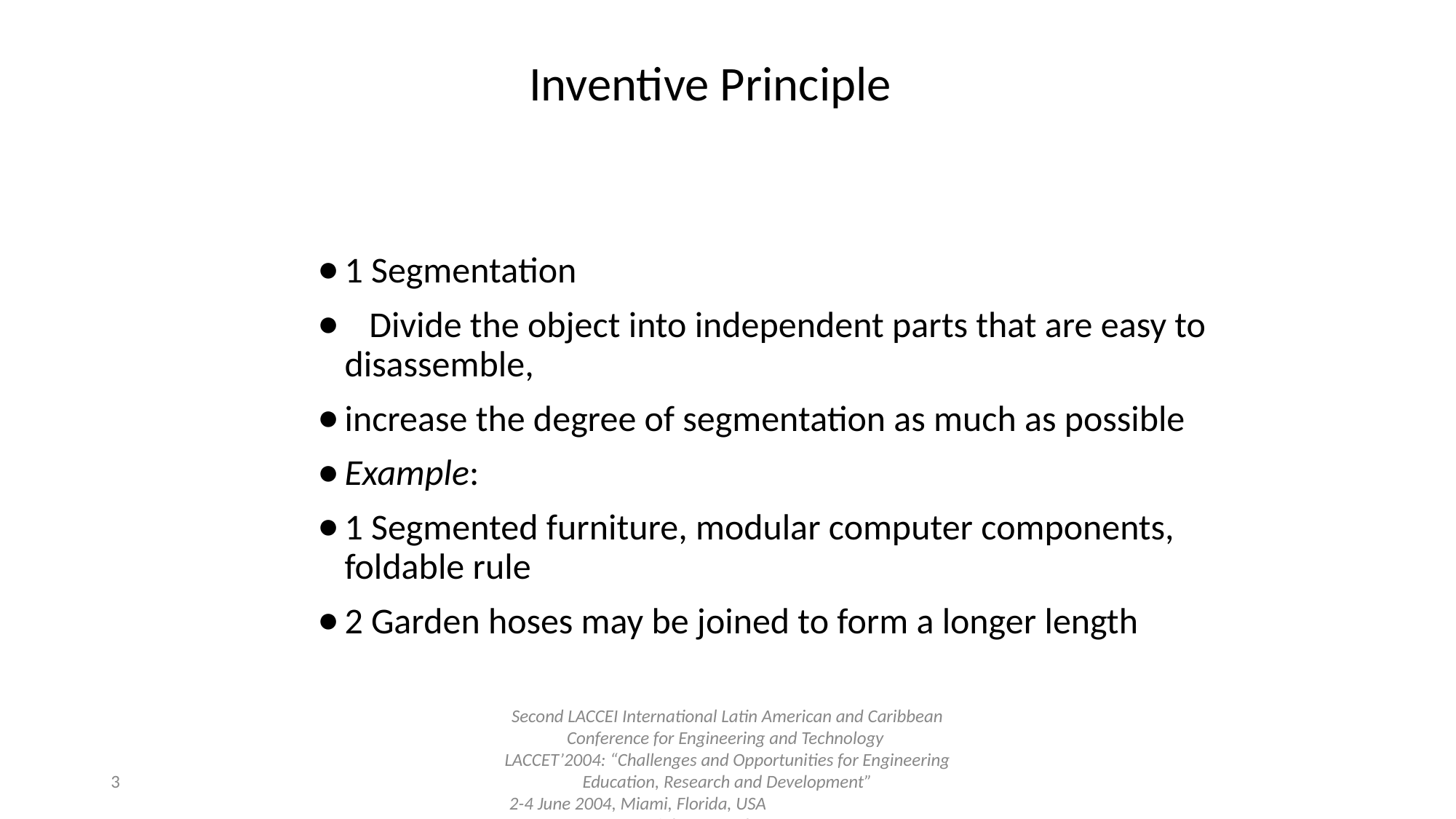

# Inventive Principle
1 Segmentation
   Divide the object into independent parts that are easy to disassemble,
increase the degree of segmentation as much as possible
Example:
1 Segmented furniture, modular computer components, foldable rule
2 Garden hoses may be joined to form a longer length
3
Second LACCEI International Latin American and Caribbean Conference for Engineering and Technology
LACCET’2004: “Challenges and Opportunities for Engineering Education, Research and Development”
2-4 June 2004, Miami, Florida, USA		Copyright Dr. Noel Leon-ITESM